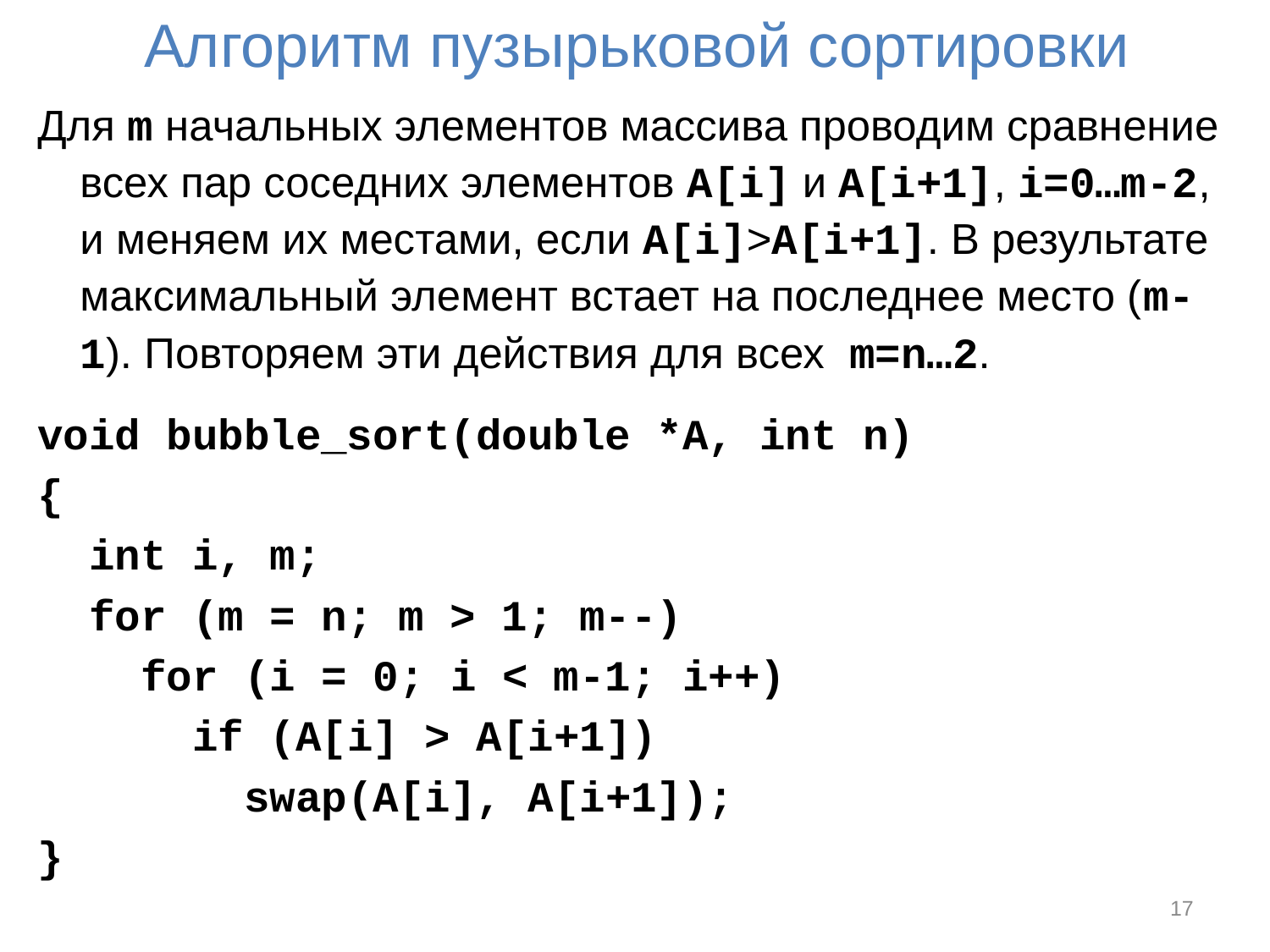

# Алгоритм пузырьковой сортировки
Для m начальных элементов массива проводим сравнение всех пар соседних элементов A[i] и A[i+1], i=0…m-2, и меняем их местами, если A[i]>A[i+1]. В результате максимальный элемент встает на последнее место (m-1). Повторяем эти действия для всех  m=n…2.
void bubble_sort(double *A, int n)
{
  int i, m;
  for (m = n; m > 1; m--)
    for (i = 0; i < m-1; i++)
      if (A[i] > A[i+1])
        swap(A[i], A[i+1]);
}

17